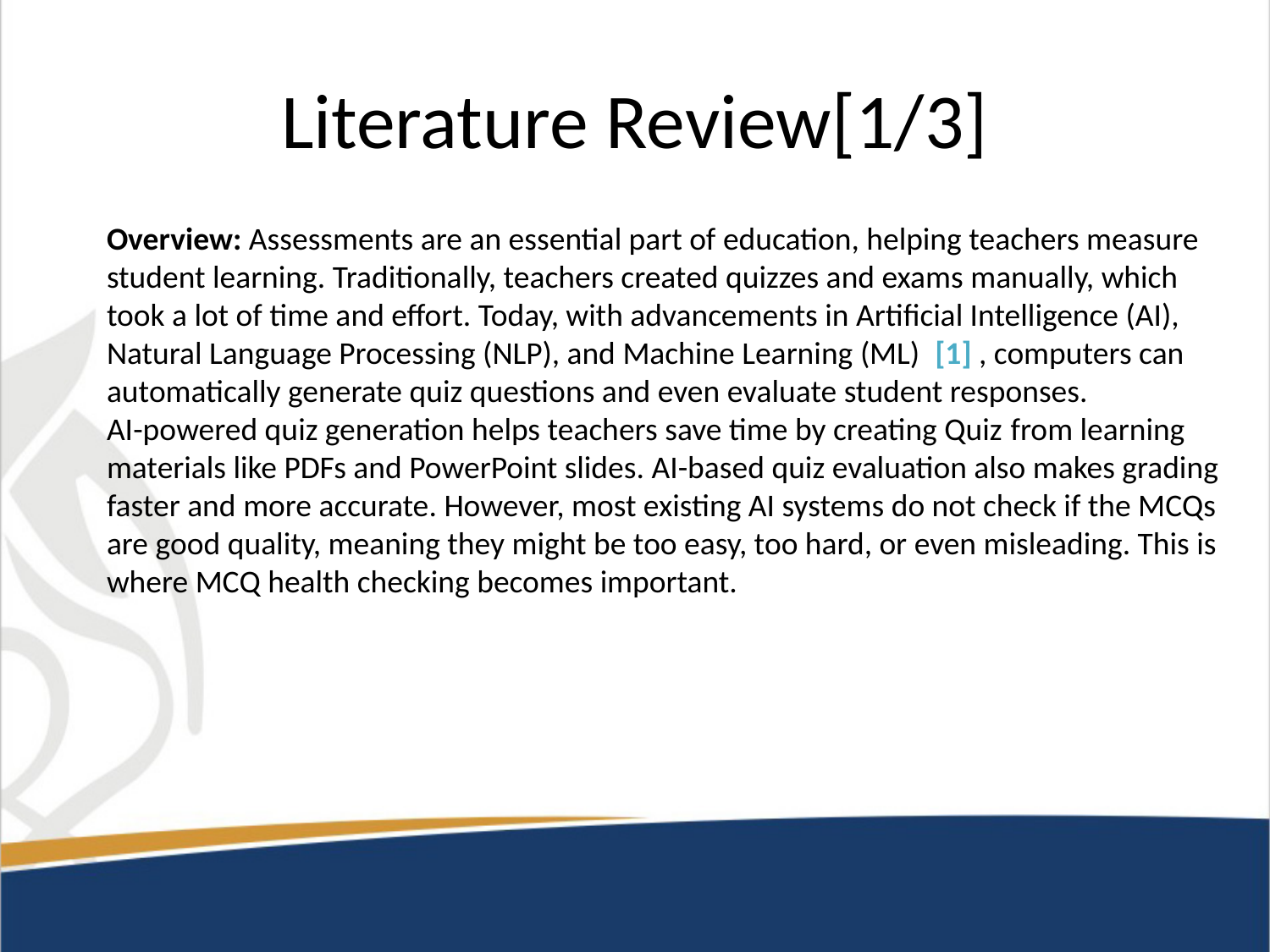

# Literature Review[1/3]
Overview: Assessments are an essential part of education, helping teachers measure student learning. Traditionally, teachers created quizzes and exams manually, which took a lot of time and effort. Today, with advancements in Artificial Intelligence (AI), Natural Language Processing (NLP), and Machine Learning (ML)  [1] , computers can automatically generate quiz questions and even evaluate student responses.
AI-powered quiz generation helps teachers save time by creating Quiz from learning materials like PDFs and PowerPoint slides. AI-based quiz evaluation also makes grading faster and more accurate. However, most existing AI systems do not check if the MCQs are good quality, meaning they might be too easy, too hard, or even misleading. This is where MCQ health checking becomes important.